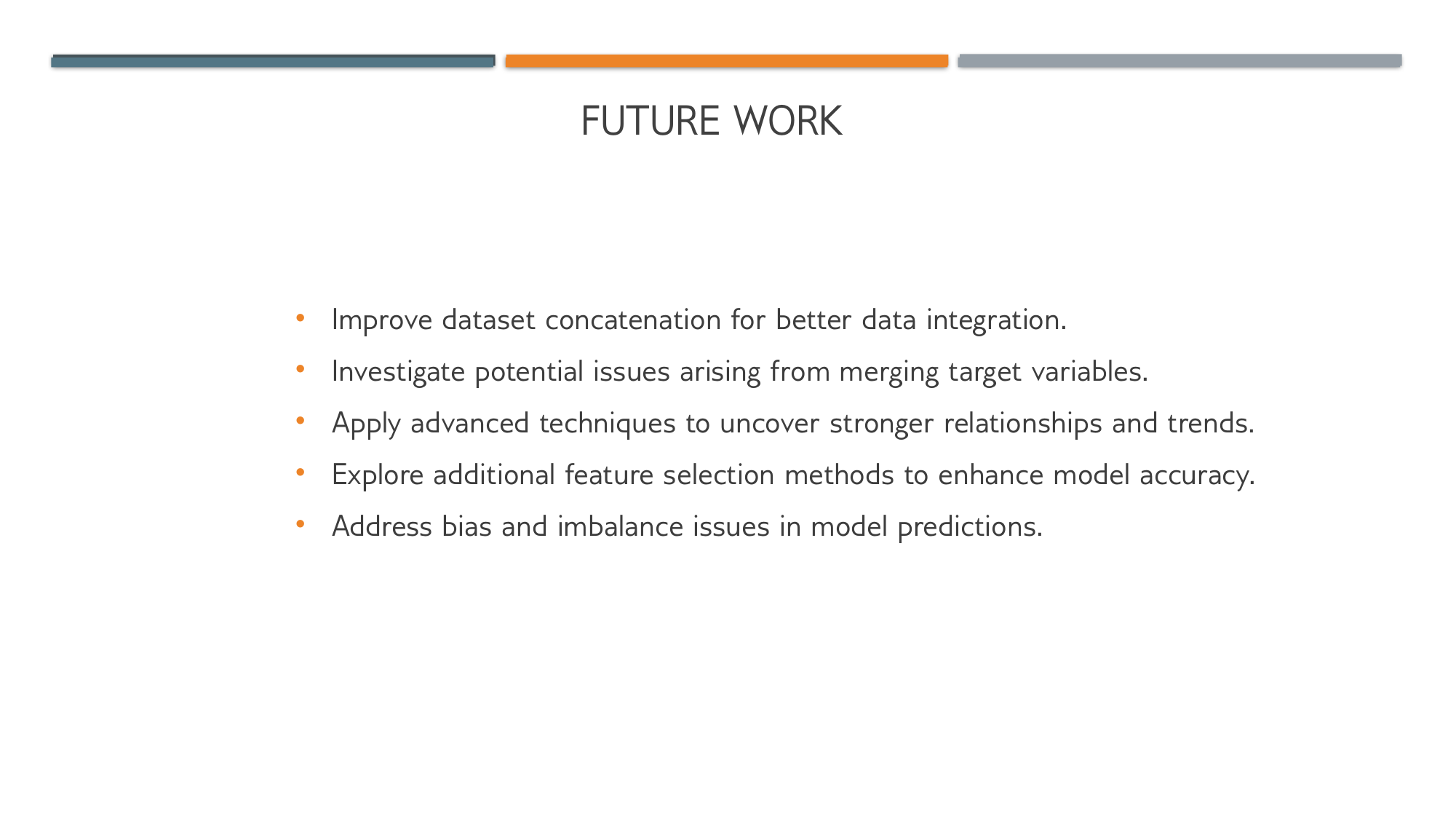

# Future work

Improve dataset concatenation for better data integration.
Investigate potential issues arising from merging target variables.
Apply advanced techniques to uncover stronger relationships and trends.
Explore additional feature selection methods to enhance model accuracy.
Address bias and imbalance issues in model predictions.